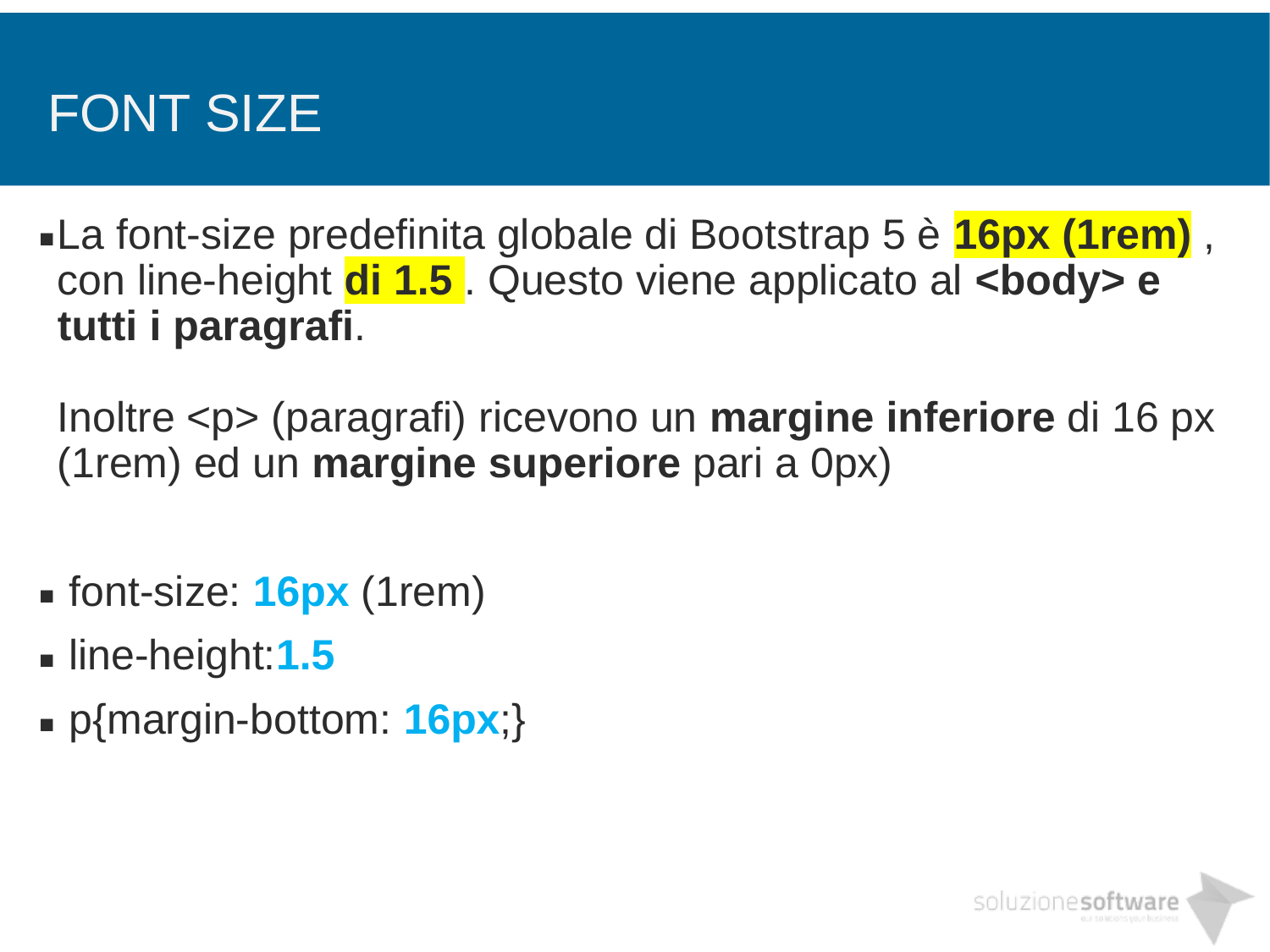

# FONT SIZE
La font-size predefinita globale di Bootstrap 5 è 16px (1rem) , con line-height di 1.5 . Questo viene applicato al <body> e tutti i paragrafi.
Inoltre <p> (paragrafi) ricevono un margine inferiore di 16 px (1rem) ed un margine superiore pari a 0px)

 font-size: 16px (1rem)
 line-height:1.5
 p{margin-bottom: 16px;}